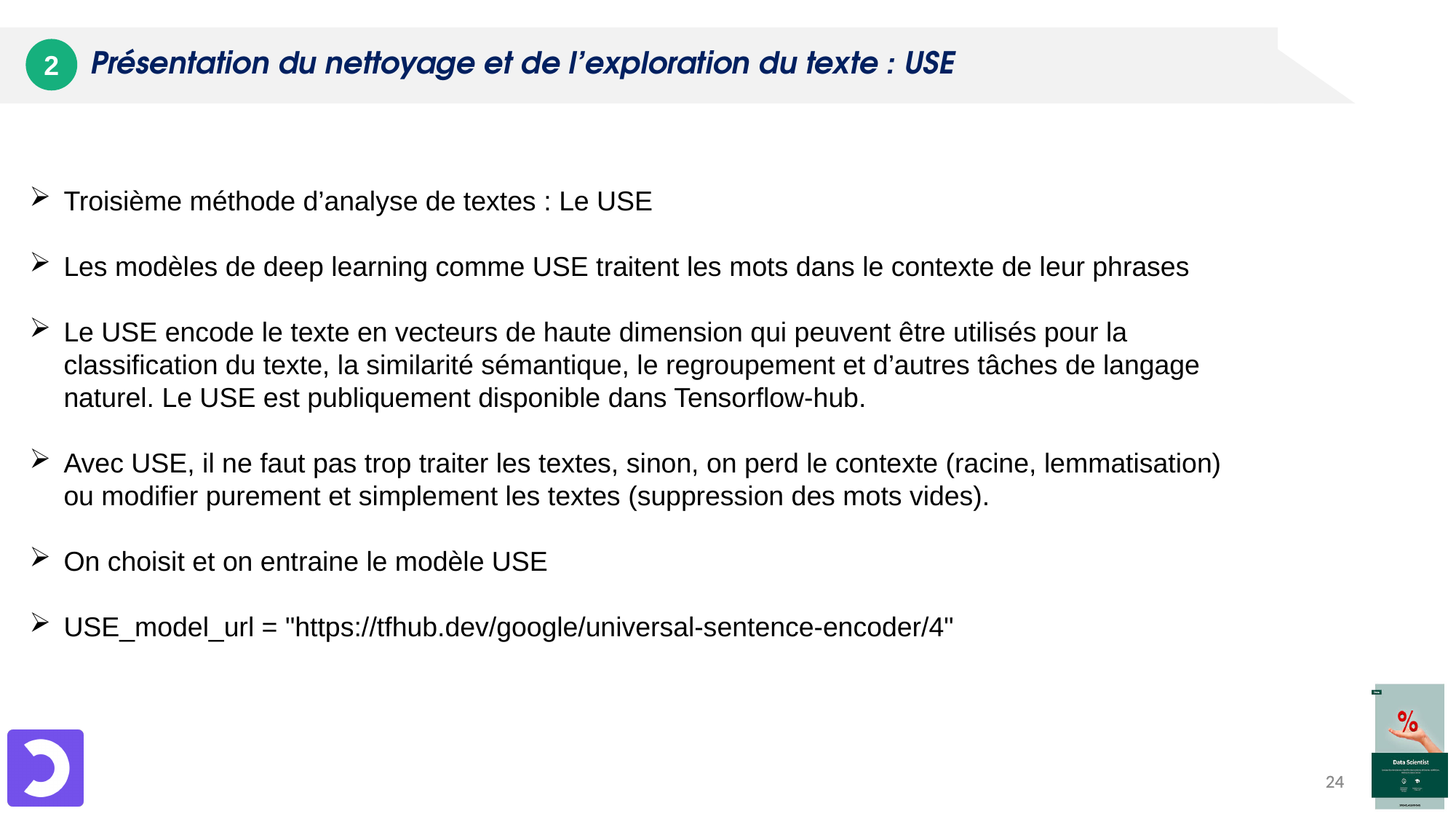

# Présentation du nettoyage et de l’exploration du texte : USE
2

Troisième méthode d’analyse de textes : Le USE

Les modèles de deep learning comme USE traitent les mots dans le contexte de leur phrases

Le USE encode le texte en vecteurs de haute dimension qui peuvent être utilisés pour la classification du texte, la similarité sémantique, le regroupement et d’autres tâches de langage naturel. Le USE est publiquement disponible dans Tensorflow-hub.

Avec USE, il ne faut pas trop traiter les textes, sinon, on perd le contexte (racine, lemmatisation) ou modifier purement et simplement les textes (suppression des mots vides).

On choisit et on entraine le modèle USE

USE_model_url = "https://tfhub.dev/google/universal-sentence-encoder/4"

24